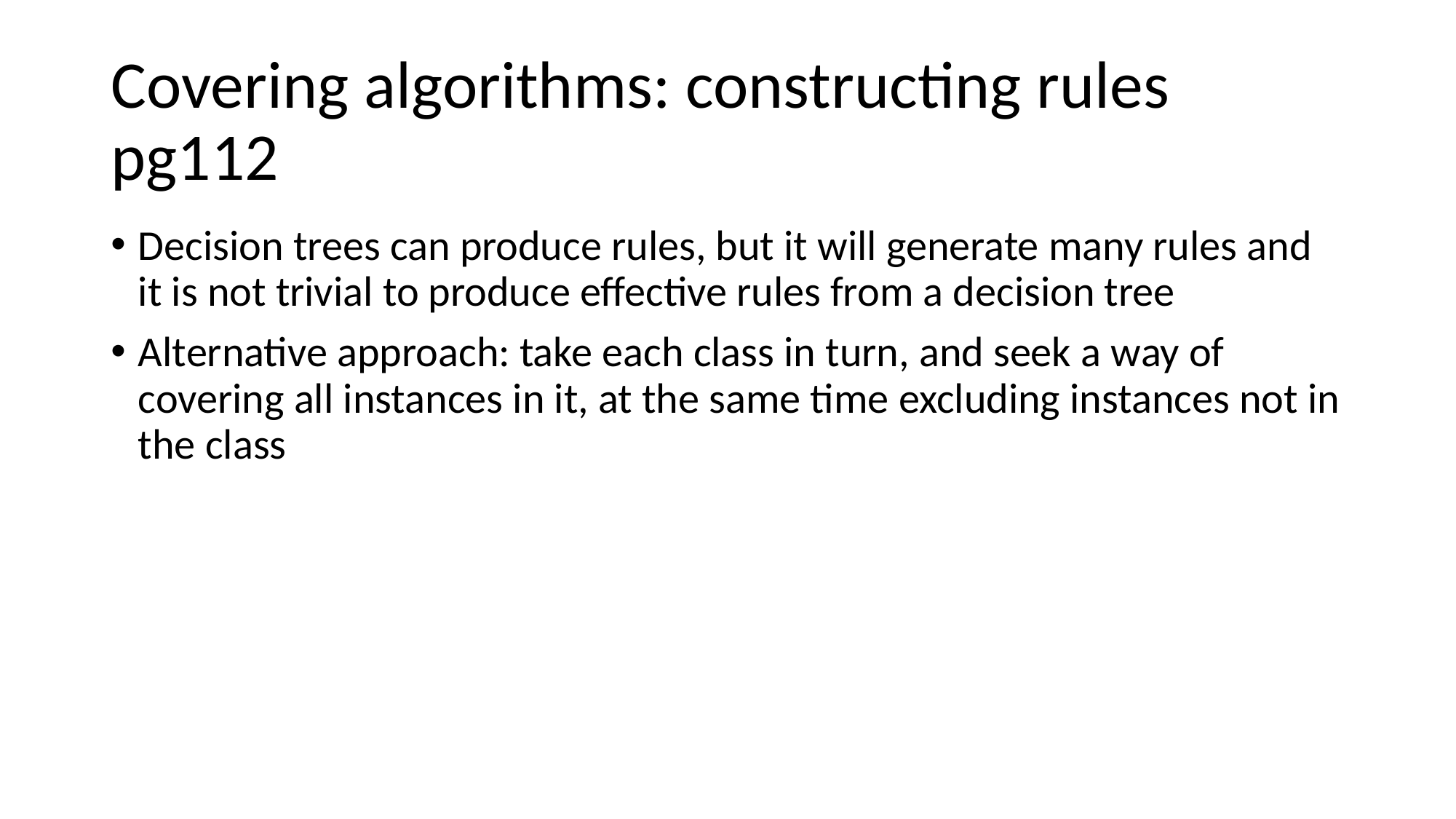

# Covering algorithms: constructing rules pg112
Decision trees can produce rules, but it will generate many rules and it is not trivial to produce effective rules from a decision tree
Alternative approach: take each class in turn, and seek a way of covering all instances in it, at the same time excluding instances not in the class